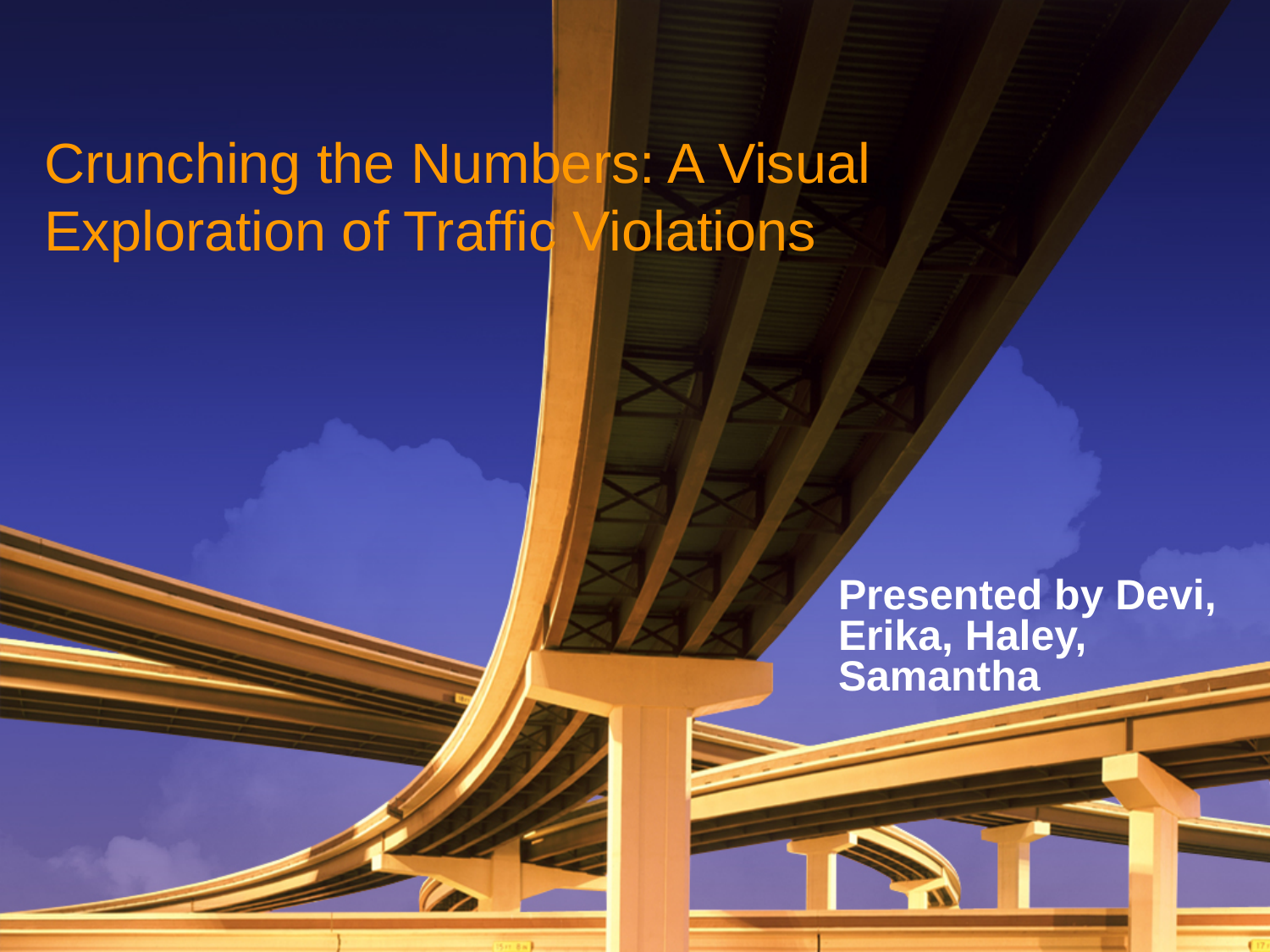

# Crunching the Numbers: A Visual Exploration of Traffic Violations
Presented by Devi, Erika, Haley, Samantha